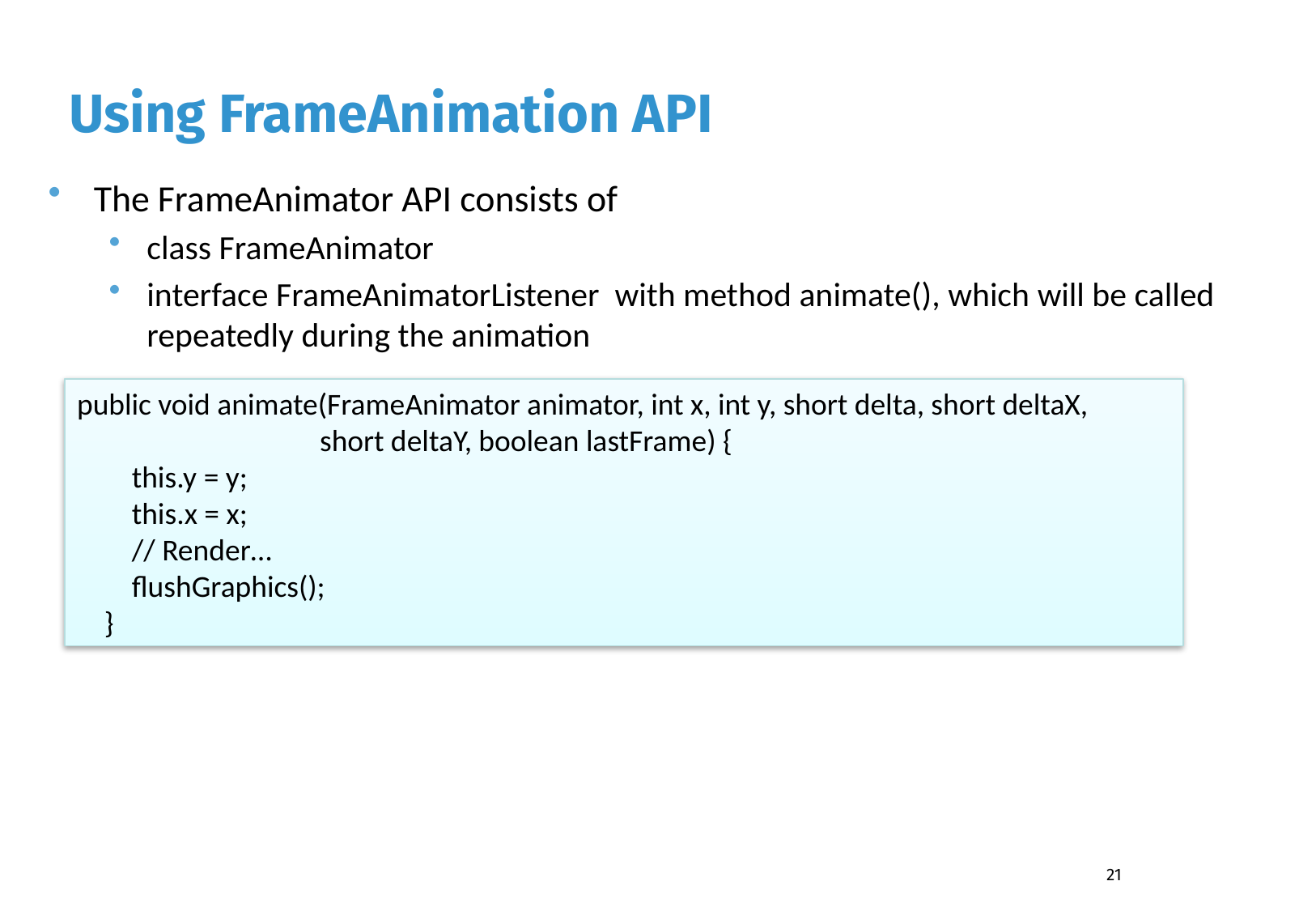

# Using FrameAnimation API
The FrameAnimator API consists of
class FrameAnimator
interface FrameAnimatorListener  with method animate(), which will be called repeatedly during the animation

public void animate(FrameAnimator animator, int x, int y, short delta, short deltaX,
                        	short deltaY, boolean lastFrame) {
        this.y = y;
        this.x = x;
        // Render…
        flushGraphics();
    }
21